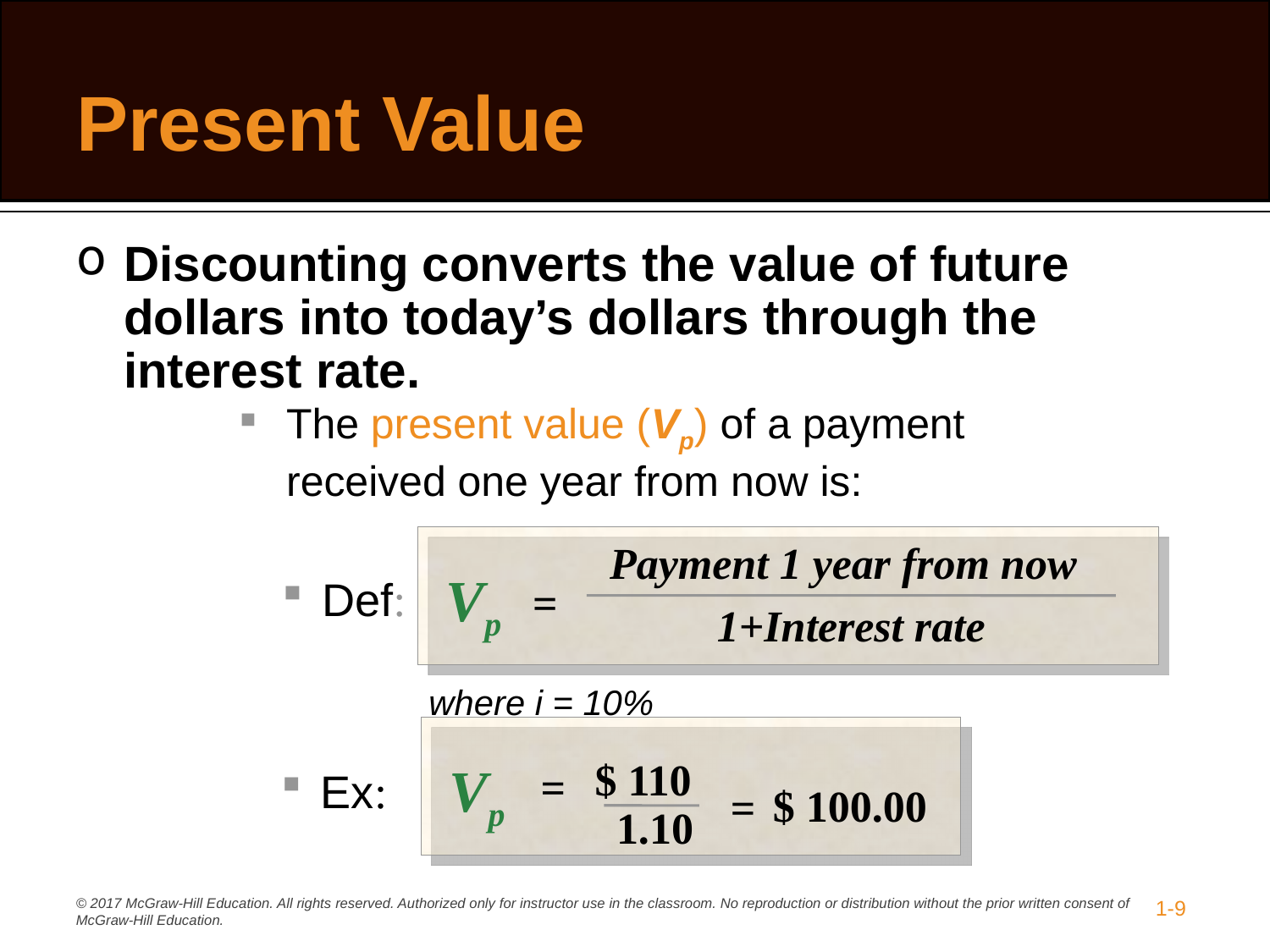

# Present Value
Discounting converts the value of future dollars into today’s dollars through the interest rate.
The present value (Vp) of a payment received one year from now is:

Vp
=
Def:
Payment 1 year from now

1+Interest rate

where i = 10%

Vp
=
Ex:
$ 110
1.10

=

$ 100.00